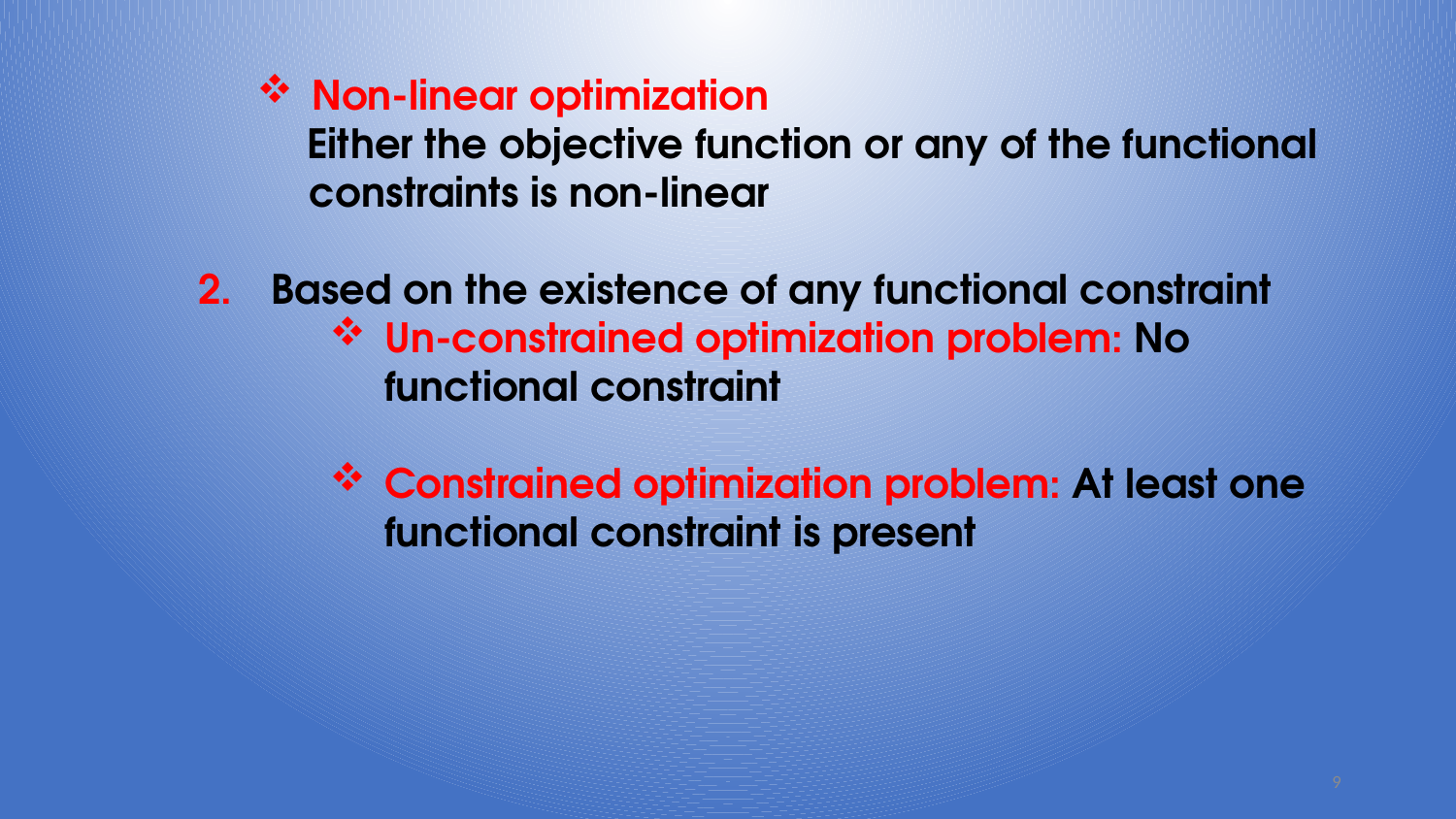

Non-linear optimization
           Either the objective function or any of the functional
           constraints is non-linear

Based on the existence of any functional constraint
Un-constrained optimization problem: No functional constraint

Constrained optimization problem: At least one functional constraint is present

9